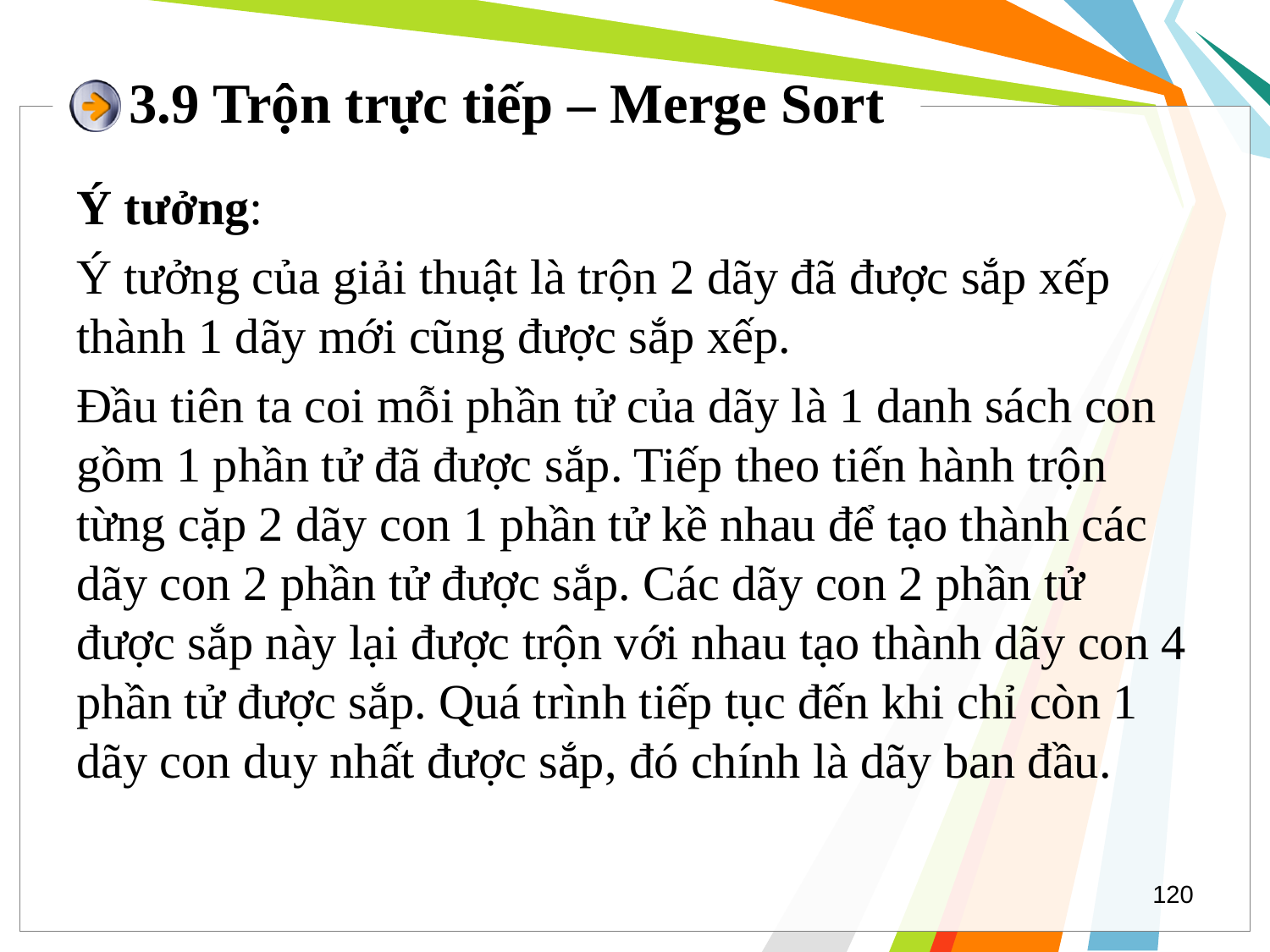

# 3.9 Trộn trực tiếp – Merge Sort
Ý tưởng:
Ý tưởng của giải thuật là trộn 2 dãy đã được sắp xếp thành 1 dãy mới cũng được sắp xếp.
Đầu tiên ta coi mỗi phần tử của dãy là 1 danh sách con gồm 1 phần tử đã được sắp. Tiếp theo tiến hành trộn từng cặp 2 dãy con 1 phần tử kề nhau để tạo thành các dãy con 2 phần tử được sắp. Các dãy con 2 phần tử được sắp này lại được trộn với nhau tạo thành dãy con 4 phần tử được sắp. Quá trình tiếp tục đến khi chỉ còn 1 dãy con duy nhất được sắp, đó chính là dãy ban đầu.

120